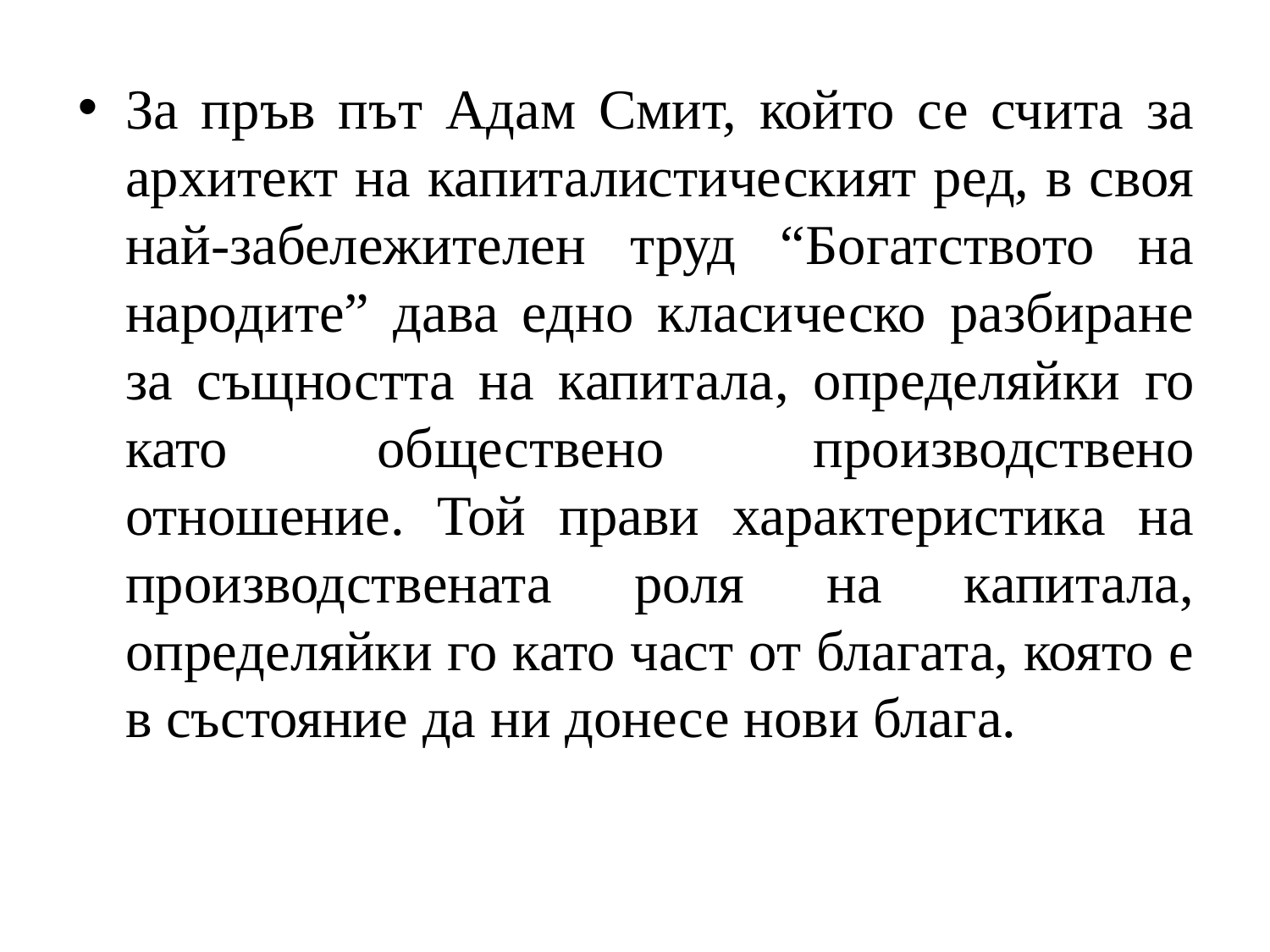

За пръв път Адам Смит, който се счита за архитект на капиталистическият ред, в своя най-забележителен труд “Богатството на народите” дава едно класическо разбиране за същността на капитала, определяйки го като обществено производствено отношение. Той прави характеристика на производствената роля на капитала, определяйки го като част от благата, която е в състояние да ни донесе нови блага.